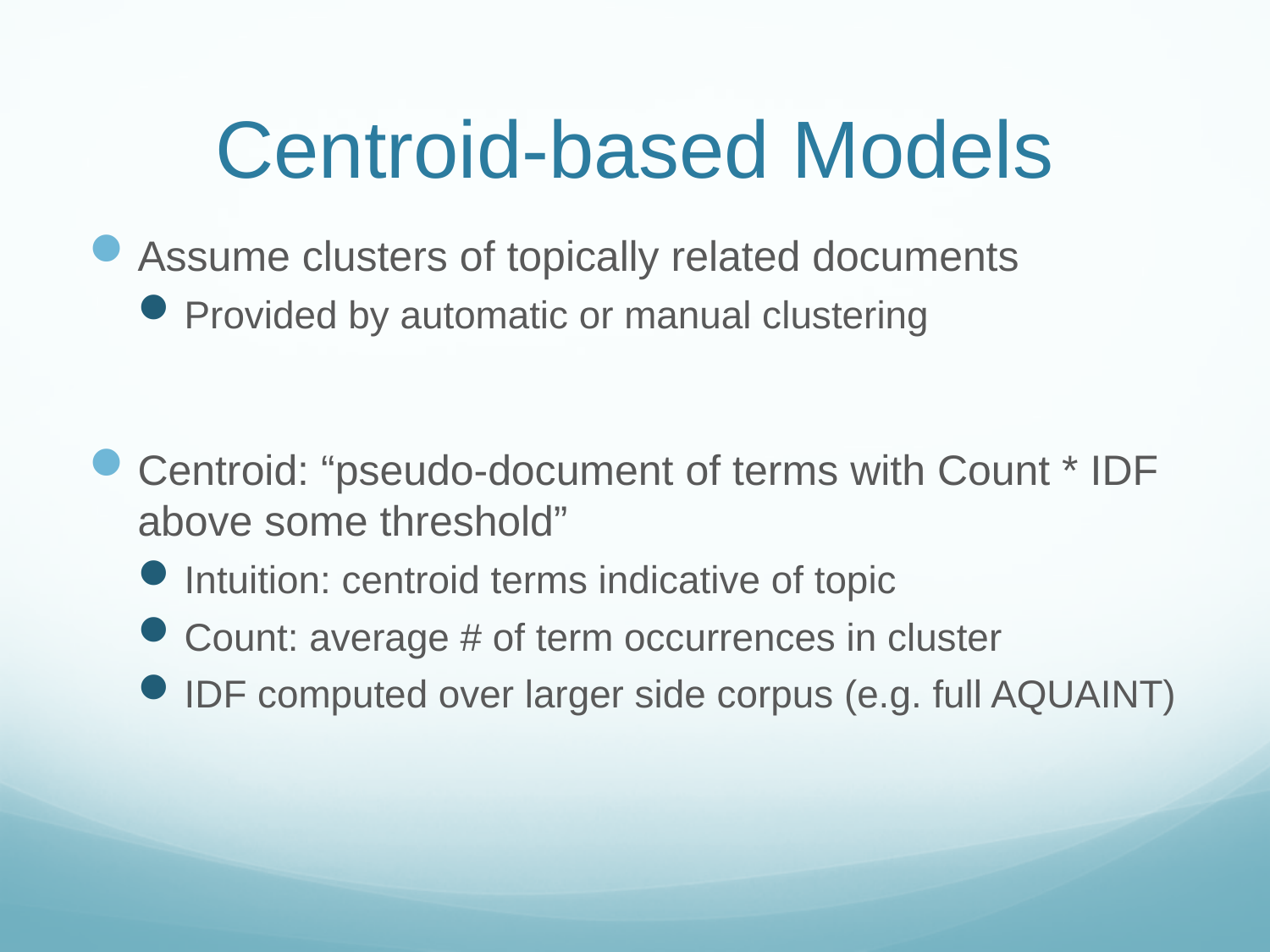

# Centroid-based Models
Assume clusters of topically related documents
Provided by automatic or manual clustering

Centroid: “pseudo-document of terms with Count * IDF above some threshold”
Intuition: centroid terms indicative of topic
Count: average # of term occurrences in cluster
IDF computed over larger side corpus (e.g. full AQUAINT)